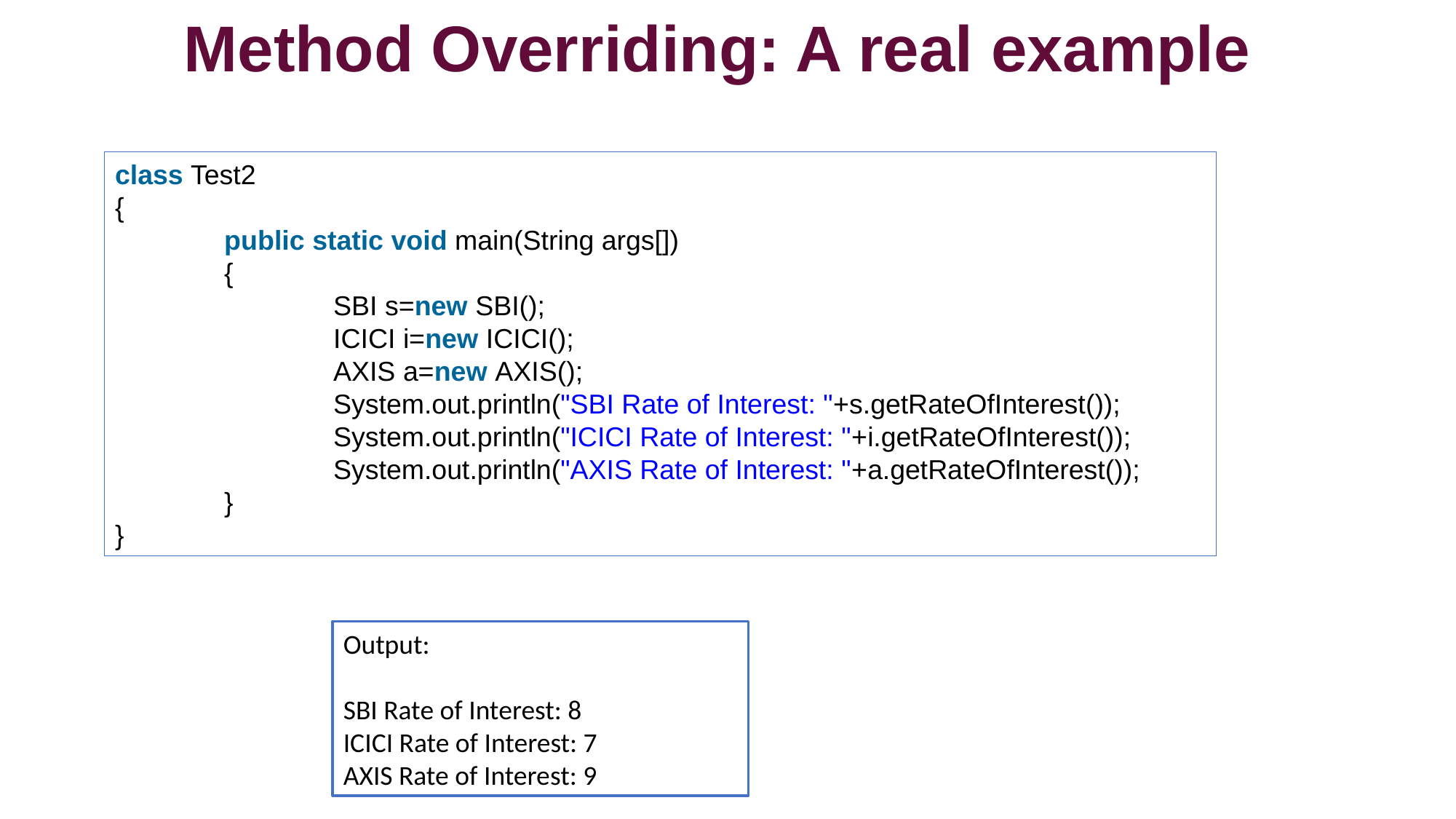

# Method Overriding: A real example
class Test2
{
	public static void main(String args[])
	{
		SBI s=new SBI();
		ICICI i=new ICICI();
		AXIS a=new AXIS();
		System.out.println("SBI Rate of Interest: "+s.getRateOfInterest());
		System.out.println("ICICI Rate of Interest: "+i.getRateOfInterest());
		System.out.println("AXIS Rate of Interest: "+a.getRateOfInterest());
	}
}
Output:

SBI Rate of Interest: 8
ICICI Rate of Interest: 7
AXIS Rate of Interest: 9